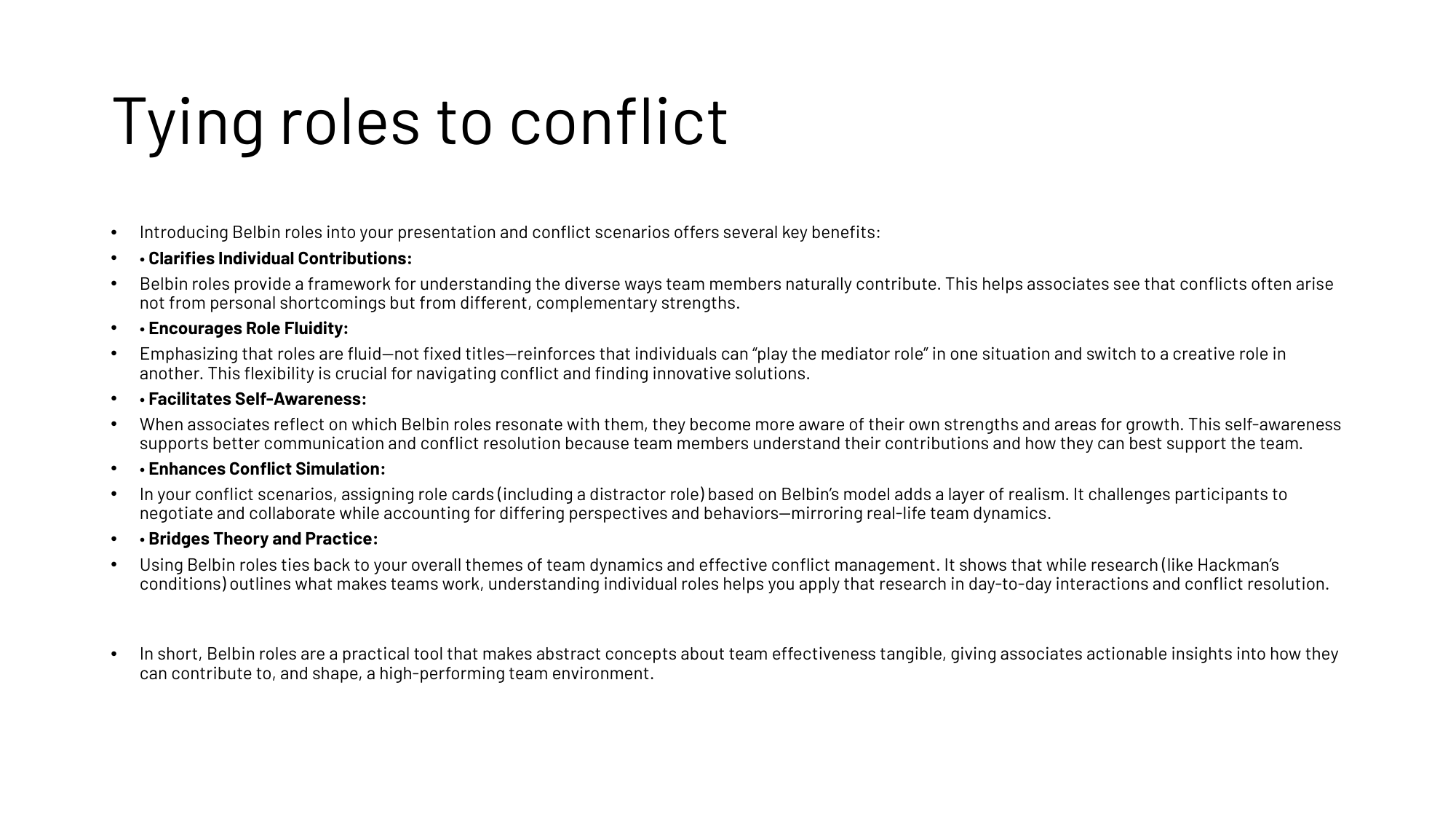

# Tying roles to conflict
Introducing Belbin roles into your presentation and conflict scenarios offers several key benefits:
• Clarifies Individual Contributions:
Belbin roles provide a framework for understanding the diverse ways team members naturally contribute. This helps associates see that conflicts often arise not from personal shortcomings but from different, complementary strengths.
• Encourages Role Fluidity:
Emphasizing that roles are fluid—not fixed titles—reinforces that individuals can “play the mediator role” in one situation and switch to a creative role in another. This flexibility is crucial for navigating conflict and finding innovative solutions.
• Facilitates Self-Awareness:
When associates reflect on which Belbin roles resonate with them, they become more aware of their own strengths and areas for growth. This self-awareness supports better communication and conflict resolution because team members understand their contributions and how they can best support the team.
• Enhances Conflict Simulation:
In your conflict scenarios, assigning role cards (including a distractor role) based on Belbin’s model adds a layer of realism. It challenges participants to negotiate and collaborate while accounting for differing perspectives and behaviors—mirroring real-life team dynamics.
• Bridges Theory and Practice:
Using Belbin roles ties back to your overall themes of team dynamics and effective conflict management. It shows that while research (like Hackman’s conditions) outlines what makes teams work, understanding individual roles helps you apply that research in day-to-day interactions and conflict resolution.

In short, Belbin roles are a practical tool that makes abstract concepts about team effectiveness tangible, giving associates actionable insights into how they can contribute to, and shape, a high-performing team environment.